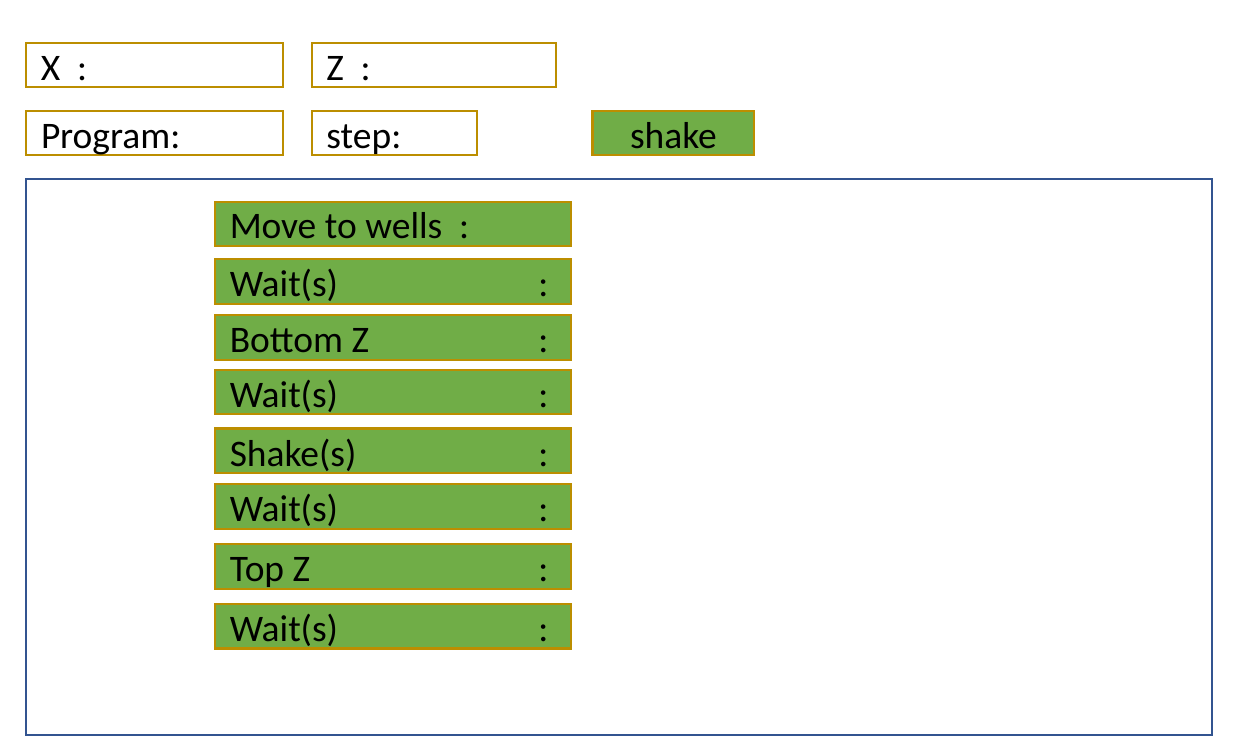

X  :
Z  :
Program:
step:
shake

Move to wells  :
Wait(s)		 :
Bottom Z 		 :
Wait(s) 		 :
Shake(s)		 :
Wait(s) 		 :
Top Z 		 :
Wait(s) 		 :